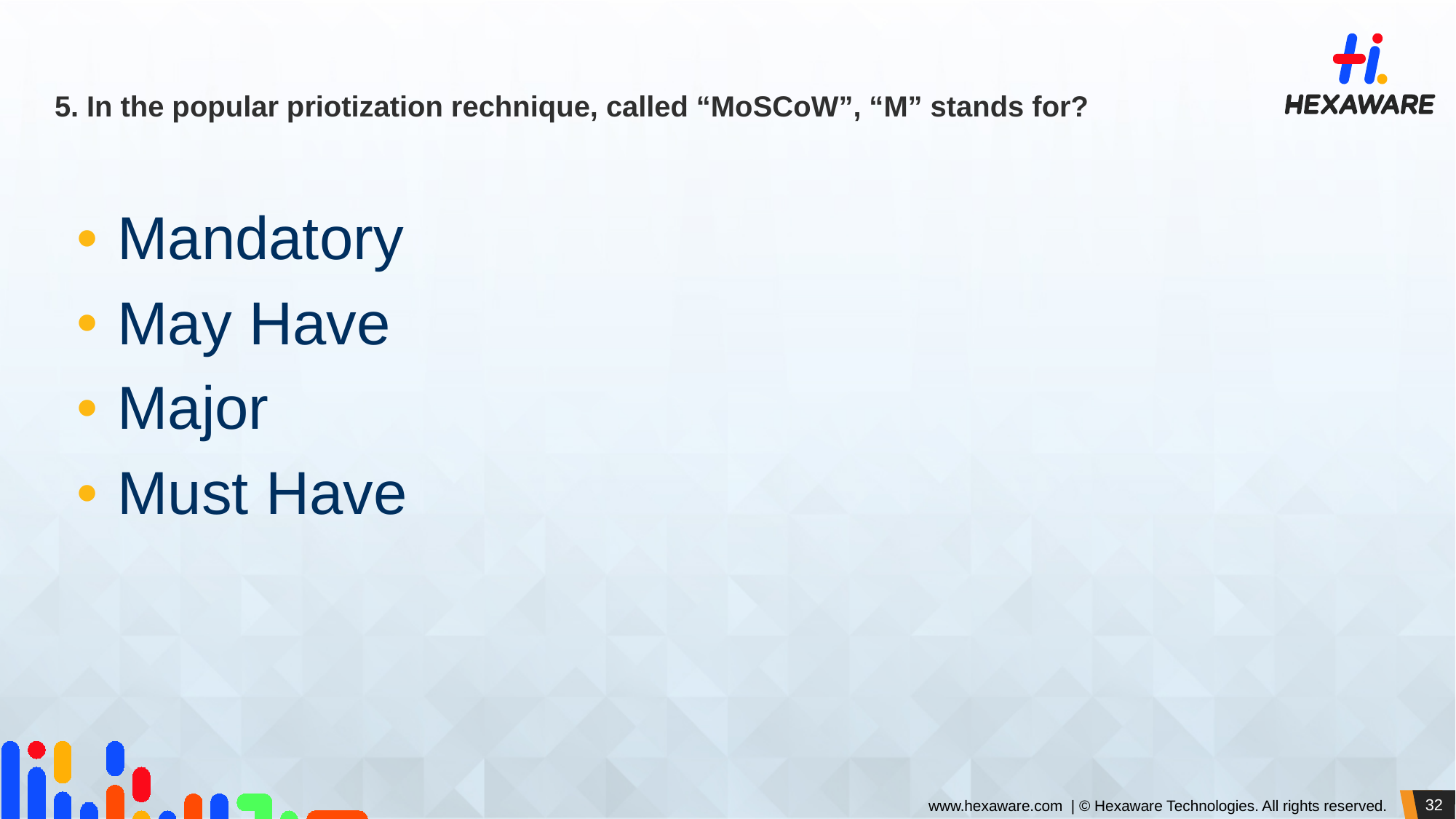

# 5. In the popular priotization rechnique, called “MoSCoW”, “M” stands for?
Mandatory
May Have
Major
Must Have